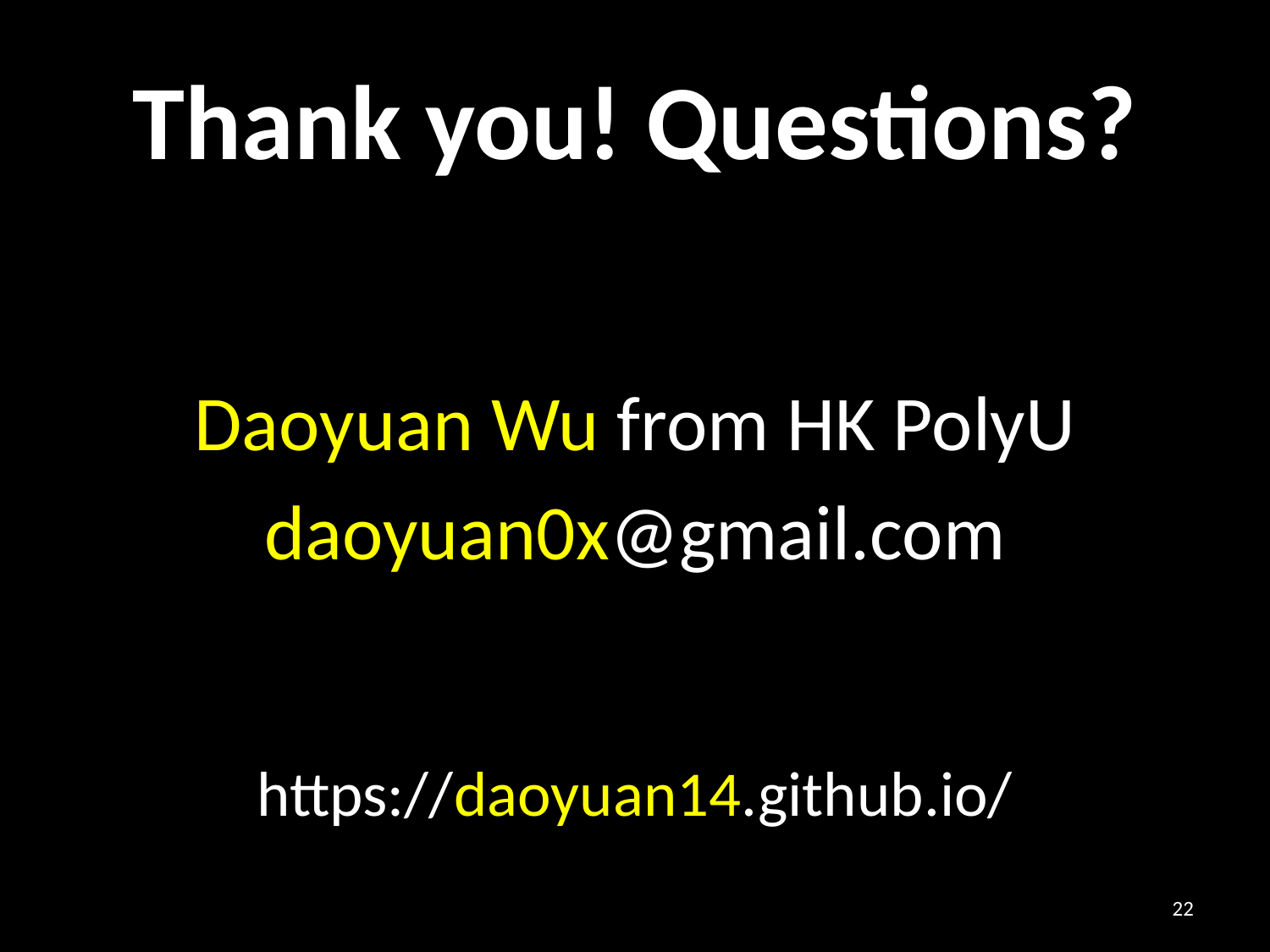

# Thank you! Questions?
Daoyuan Wu from HK PolyU
daoyuan0x@gmail.com
https://daoyuan14.github.io/
22